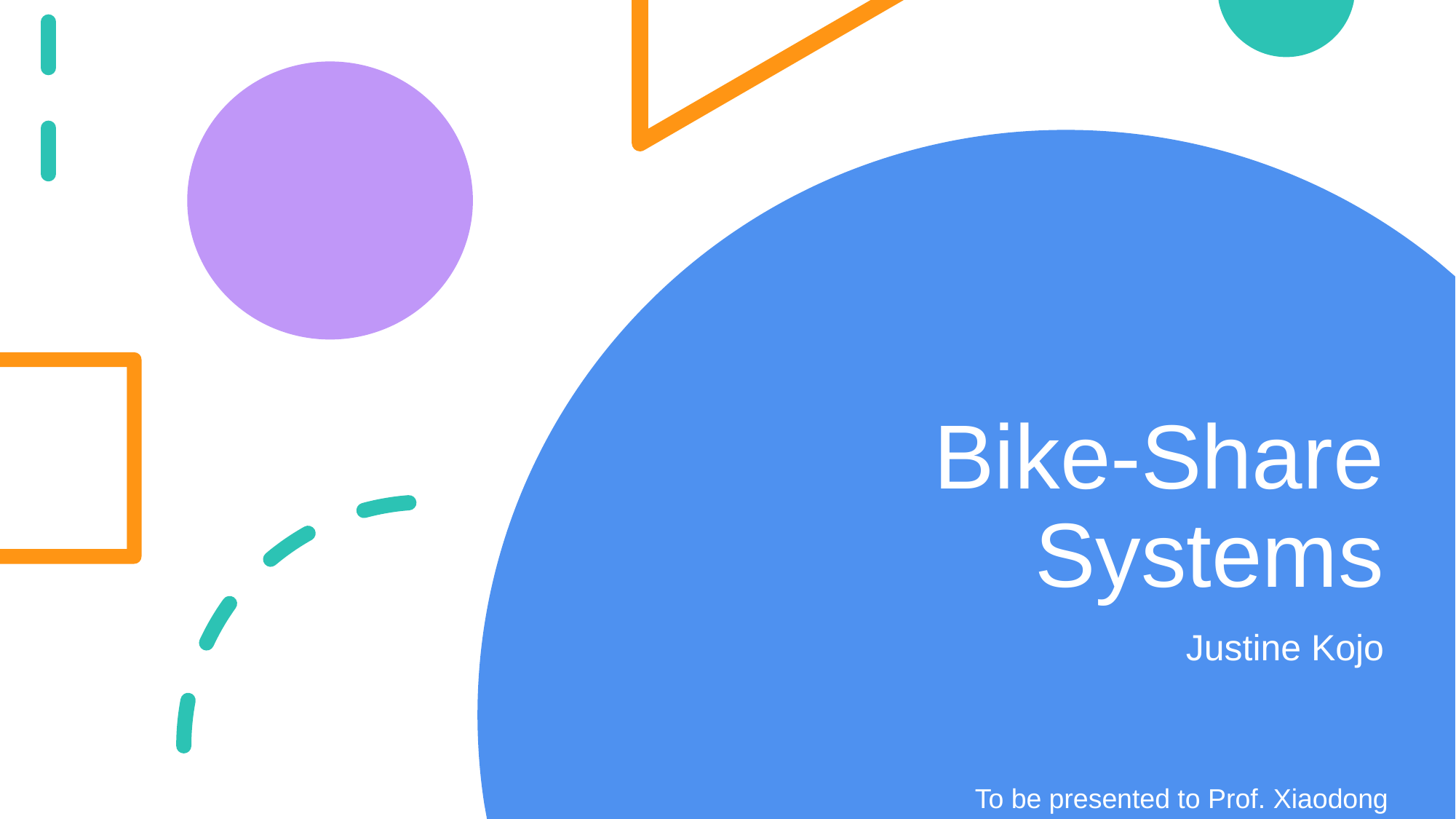

# Bike-Share Systems
Justine Kojo
To be presented to Prof. Xiaodong Qian